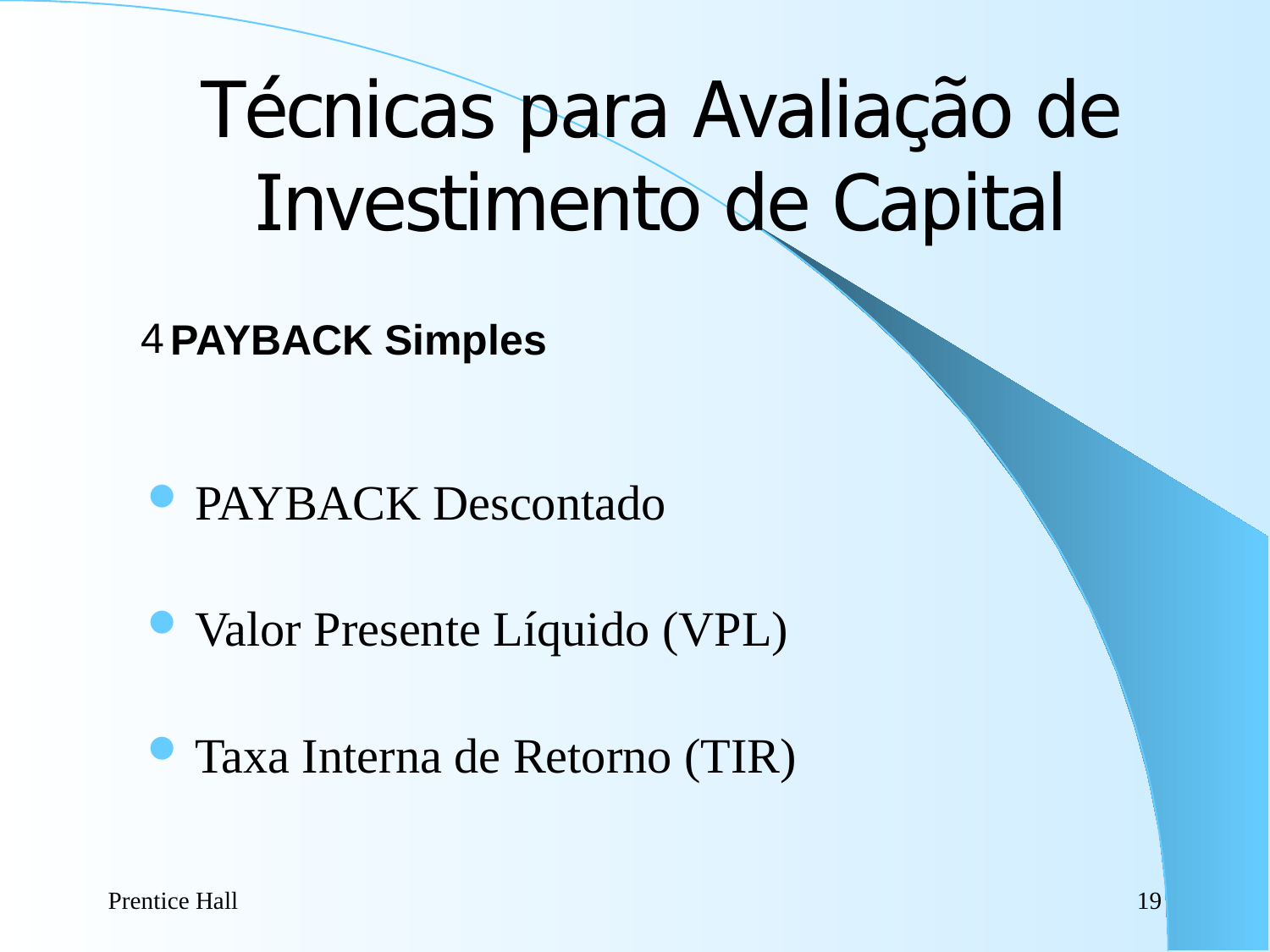

# Técnicas para Avaliação de Investimento de Capital
PAYBACK Simples

PAYBACK Descontado

Valor Presente Líquido (VPL)

Taxa Interna de Retorno (TIR)
Prentice Hall
19